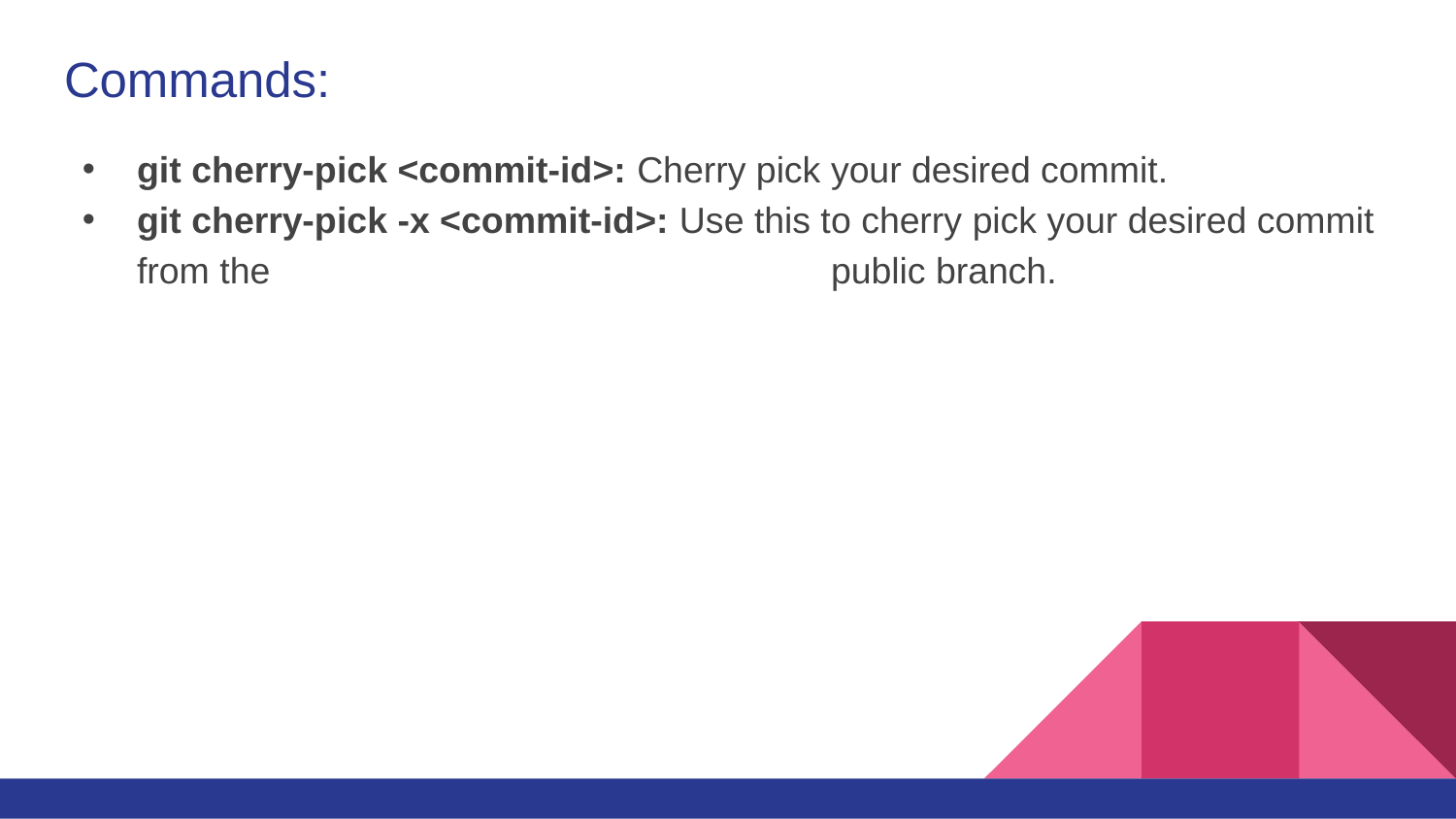

# Commands:
git cherry-pick <commit-id>: Cherry pick your desired commit.
git cherry-pick -x <commit-id>: Use this to cherry pick your desired commit from the 				           public branch.